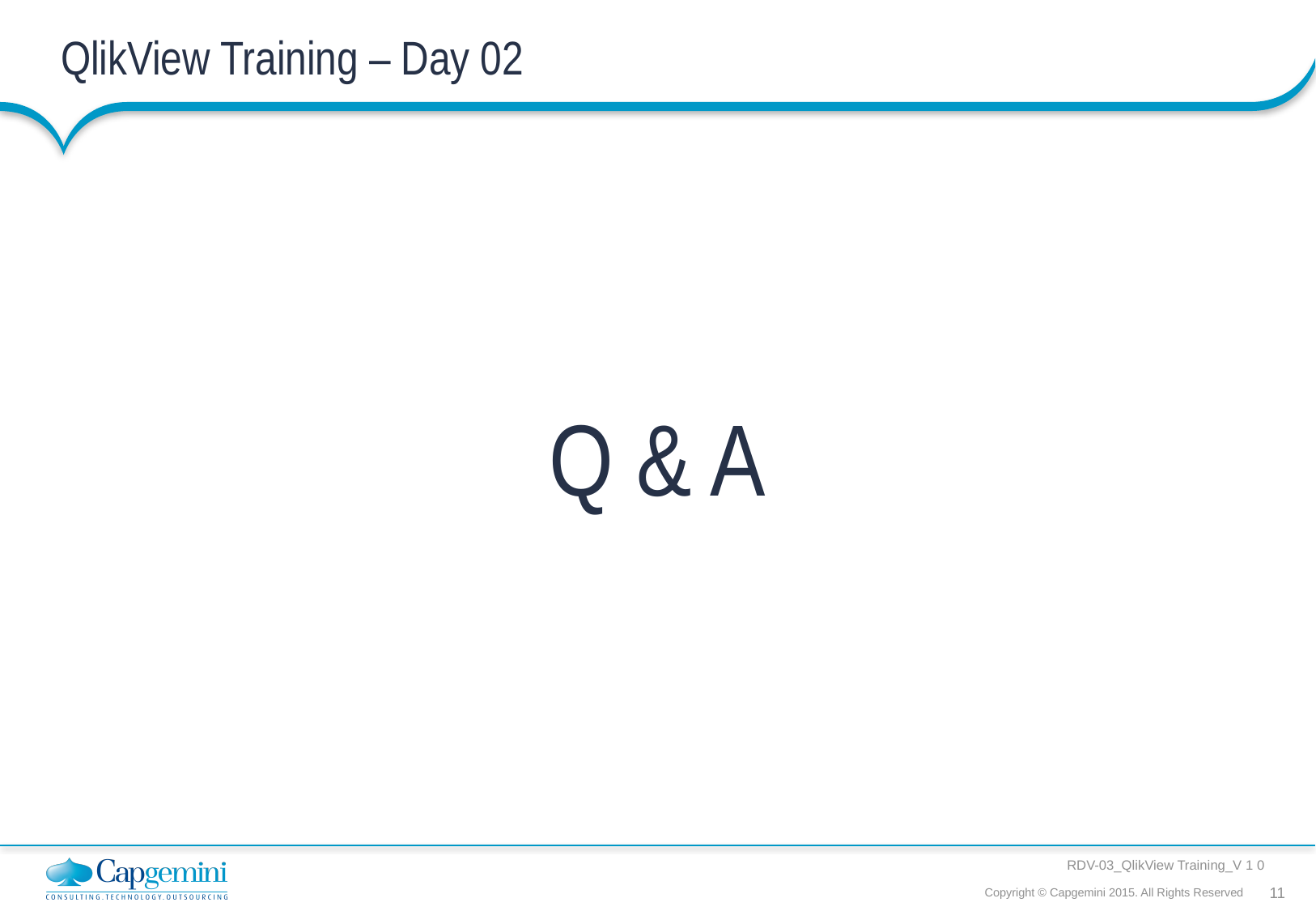

QlikView Training – Day 02
# Q & A